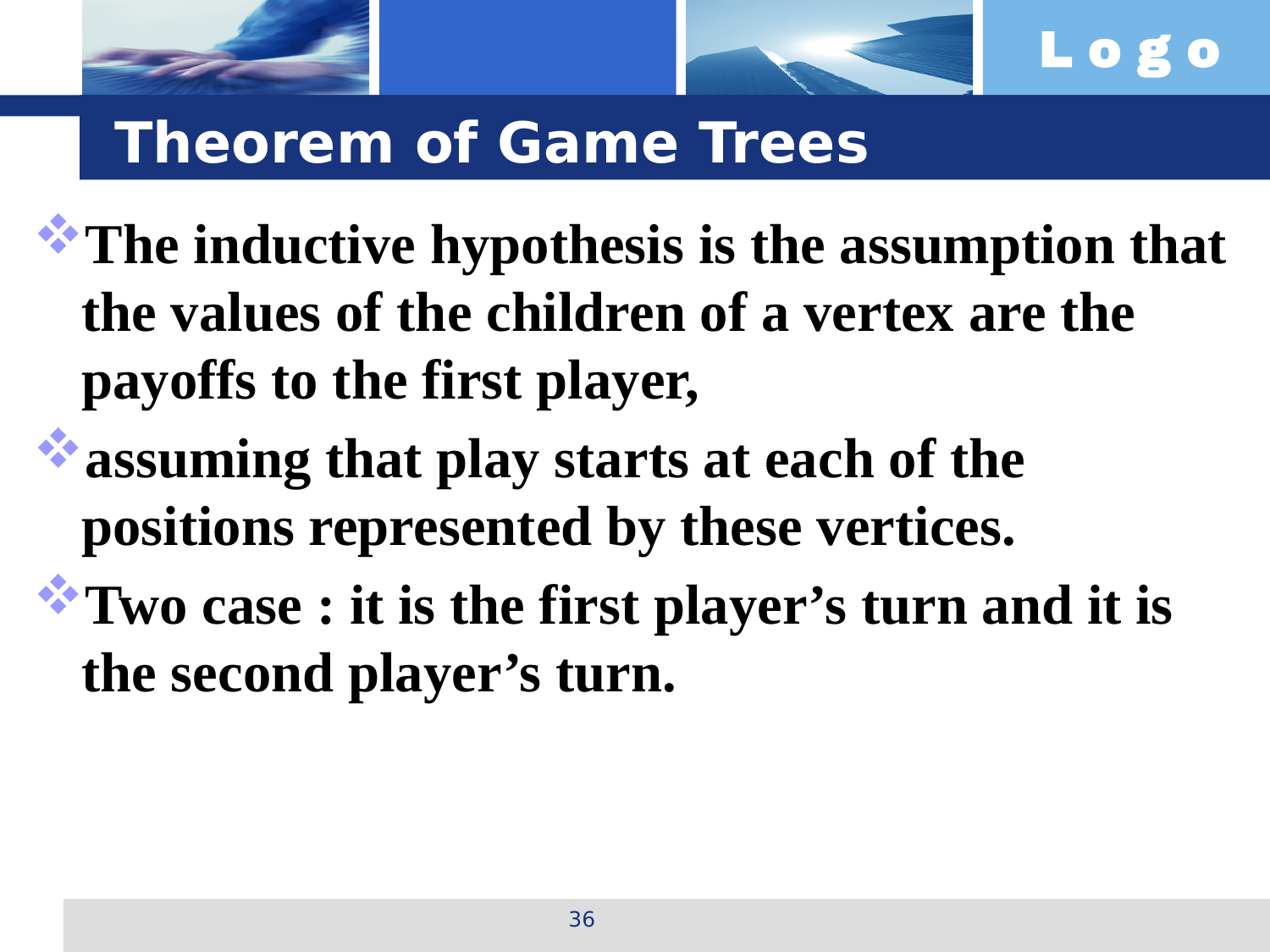

# Theorem of Game Trees
The inductive hypothesis is the assumption that the values of the children of a vertex are the payoffs to the first player,
assuming that play starts at each of the positions represented by these vertices.
Two case : it is the first player’s turn and it is the second player’s turn.
36